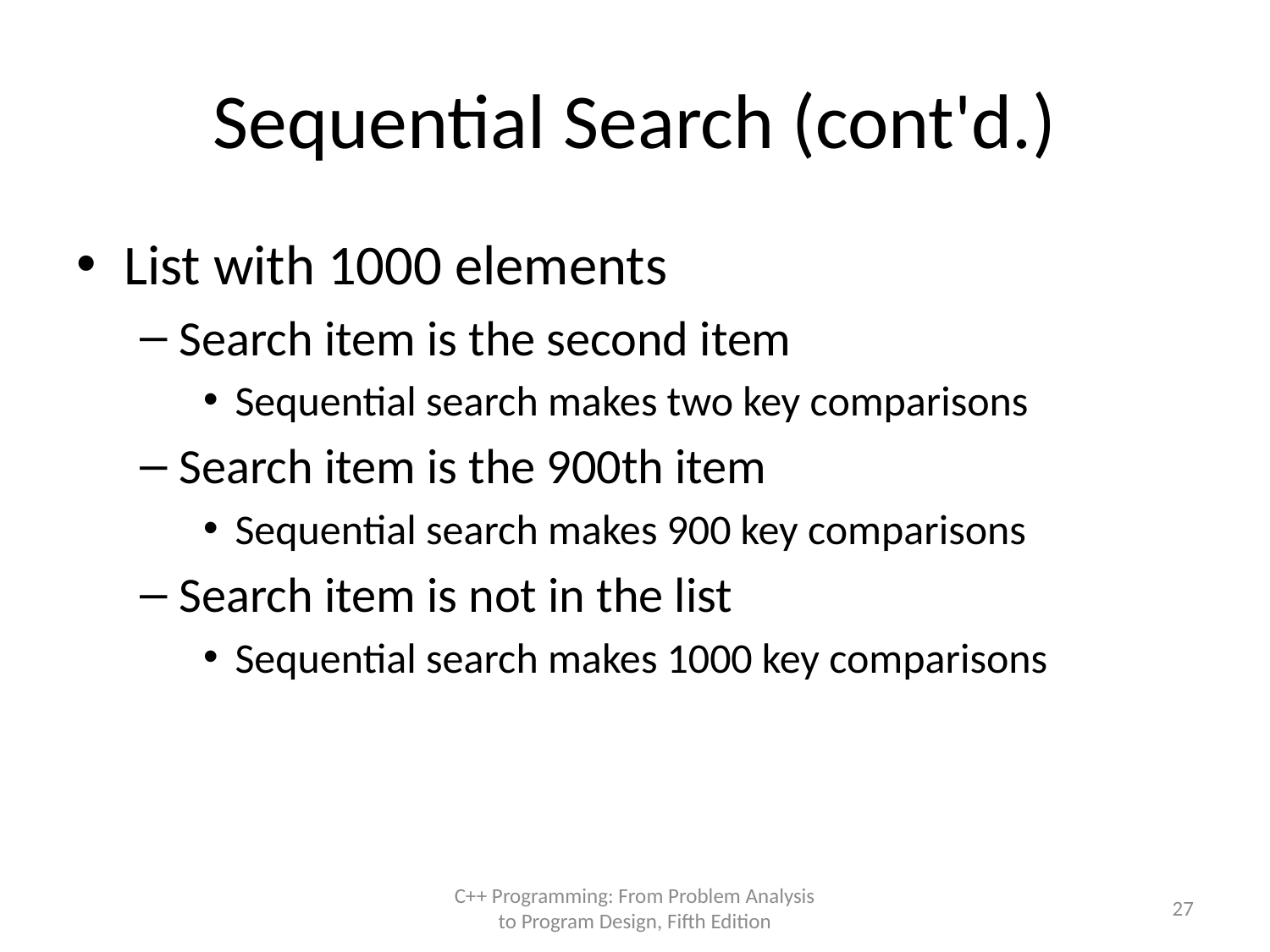

# Sequential Search (cont'd.)
List with 1000 elements
Search item is the second item
Sequential search makes two key comparisons
Search item is the 900th item
Sequential search makes 900 key comparisons
Search item is not in the list
Sequential search makes 1000 key comparisons
C++ Programming: From Problem Analysis to Program Design, Fifth Edition
27